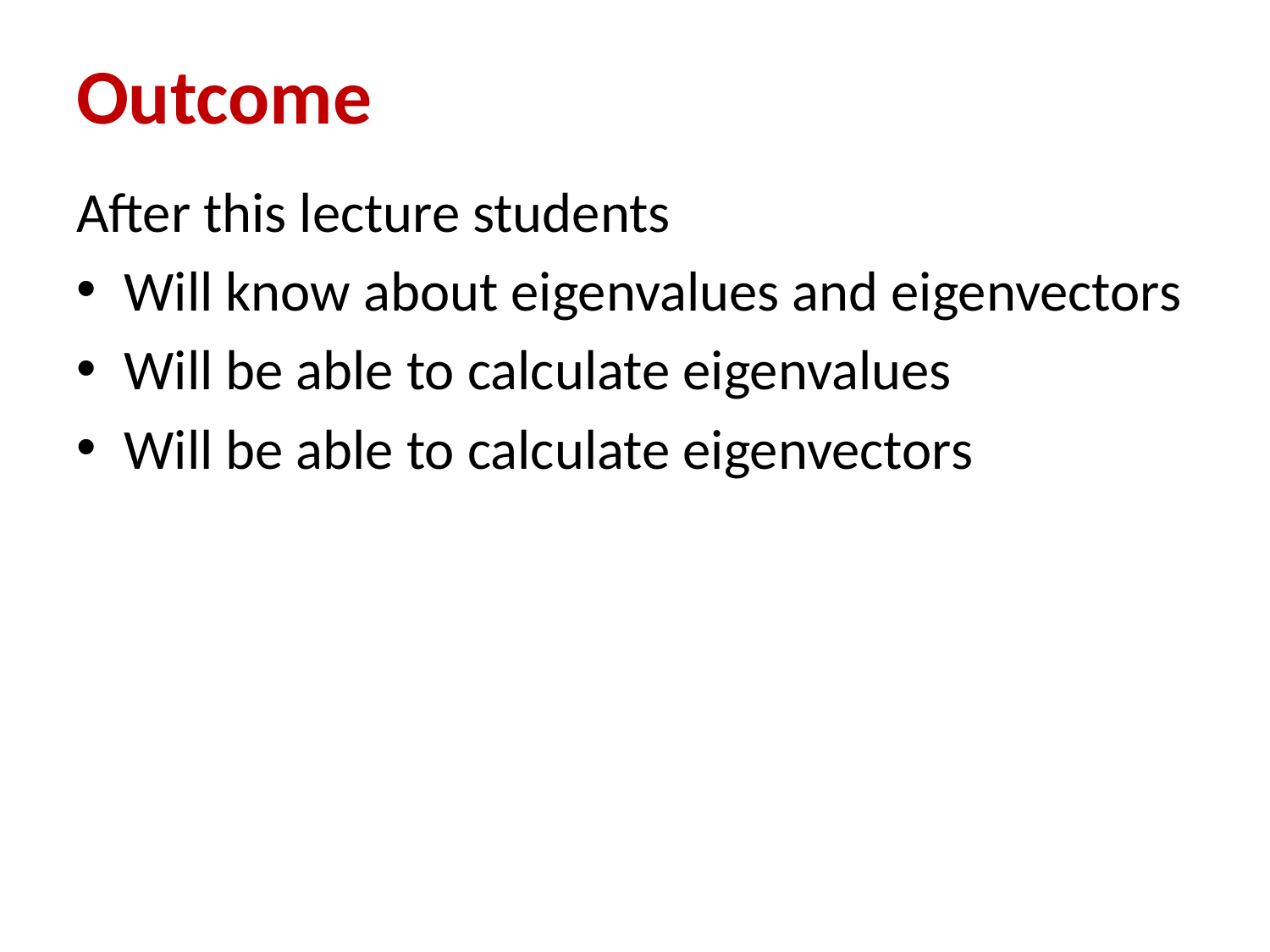

# Outcome
After this lecture students
Will know about eigenvalues and eigenvectors
Will be able to calculate eigenvalues
Will be able to calculate eigenvectors